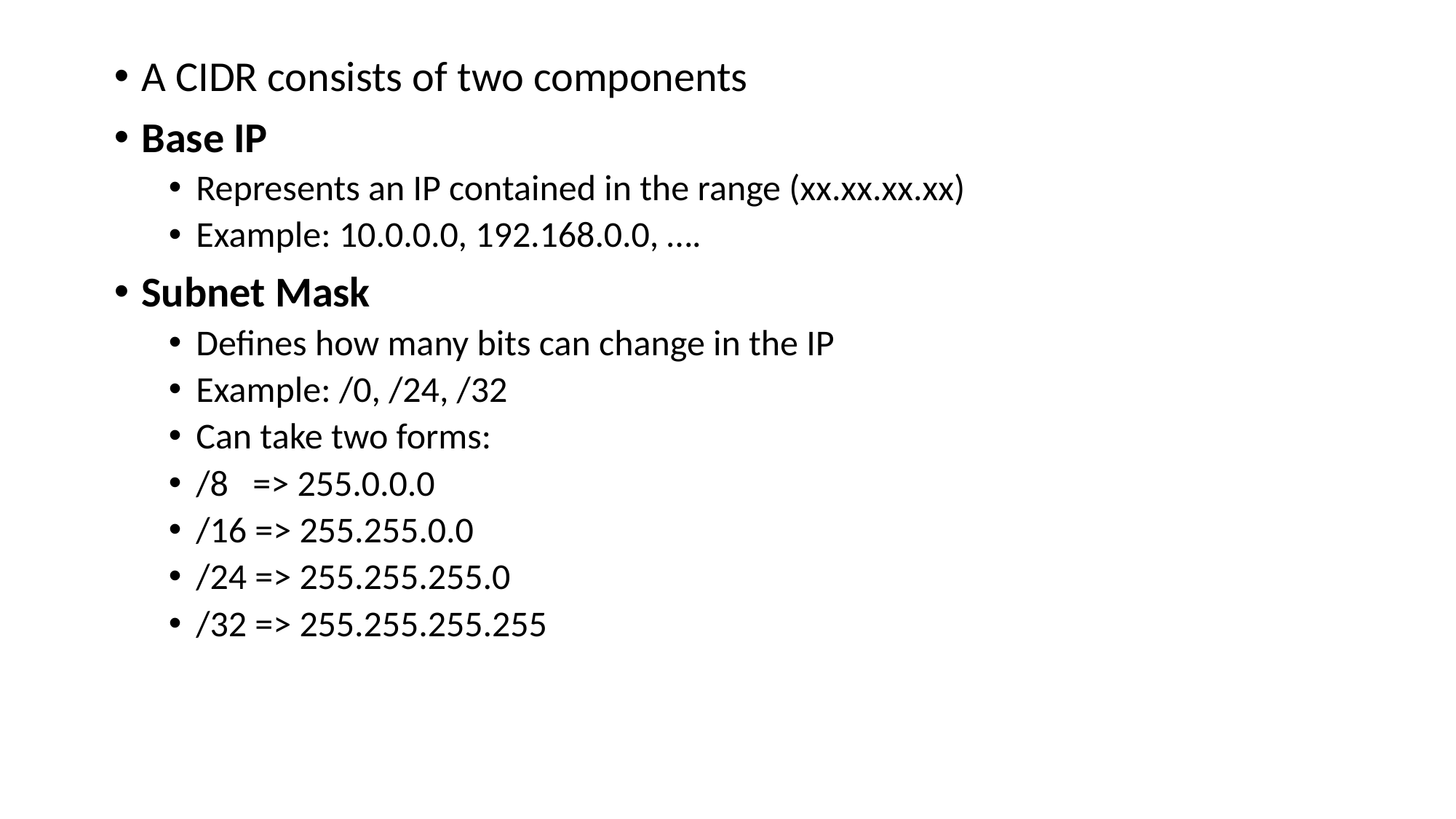

A CIDR consists of two components
Base IP
Represents an IP contained in the range (xx.xx.xx.xx)
Example: 10.0.0.0, 192.168.0.0, ….
Subnet Mask
Defines how many bits can change in the IP
Example: /0, /24, /32
Can take two forms:
/8   => 255.0.0.0
/16 => 255.255.0.0
/24 => 255.255.255.0
/32 => 255.255.255.255